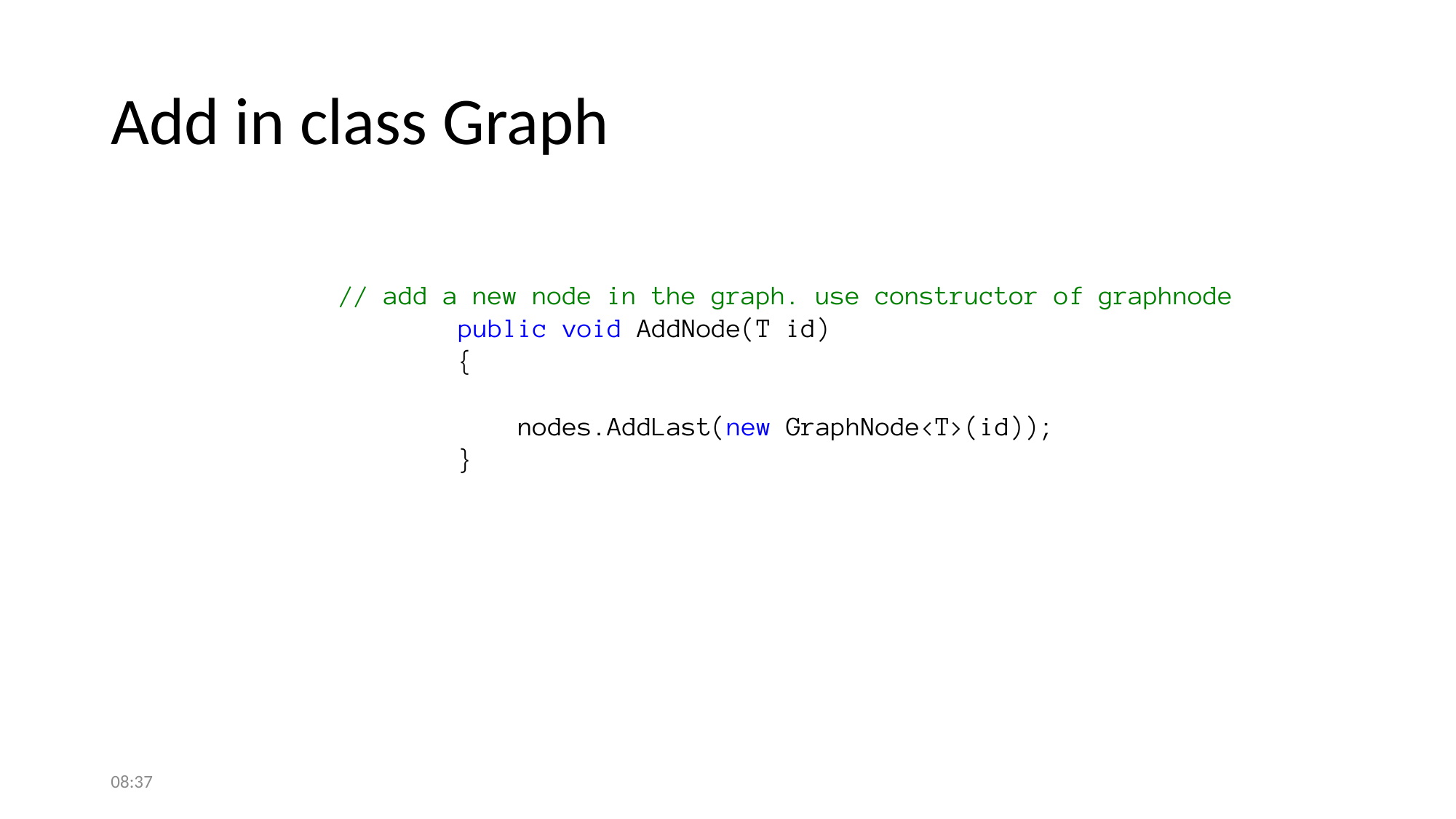

# Add in class Graph
// add a new node in the graph. use constructor of graphnode
        public void AddNode(T id)
        {

            nodes.AddLast(new GraphNode<T>(id));
        }
08:37